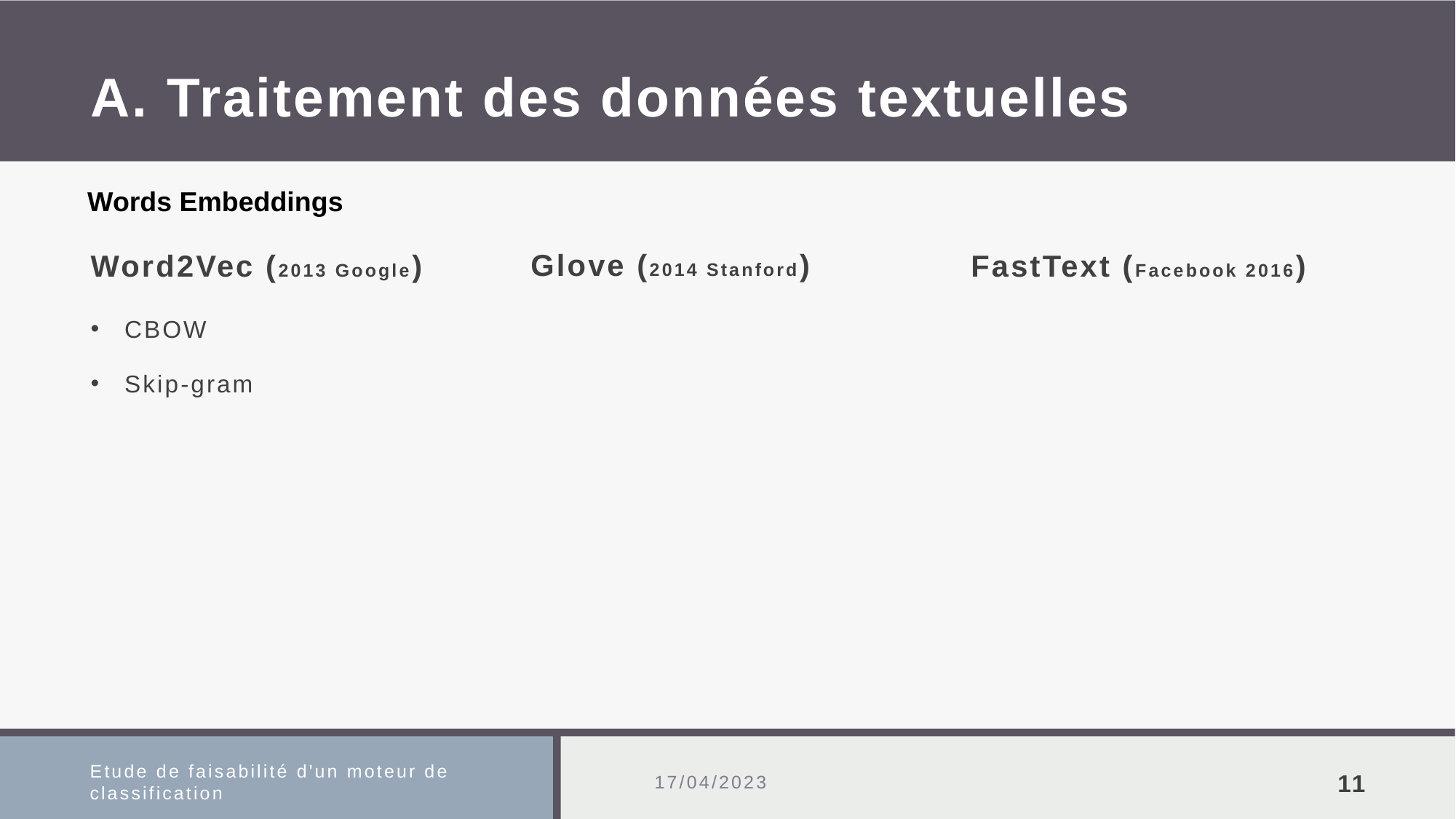

# A. Traitement des données textuelles
Words Embeddings
Glove (2014 Stanford)
Word2Vec (2013 Google)
FastText (Facebook 2016)
CBOW
Skip-gram

Etude de faisabilité d'un moteur de classification
17/04/2023
11